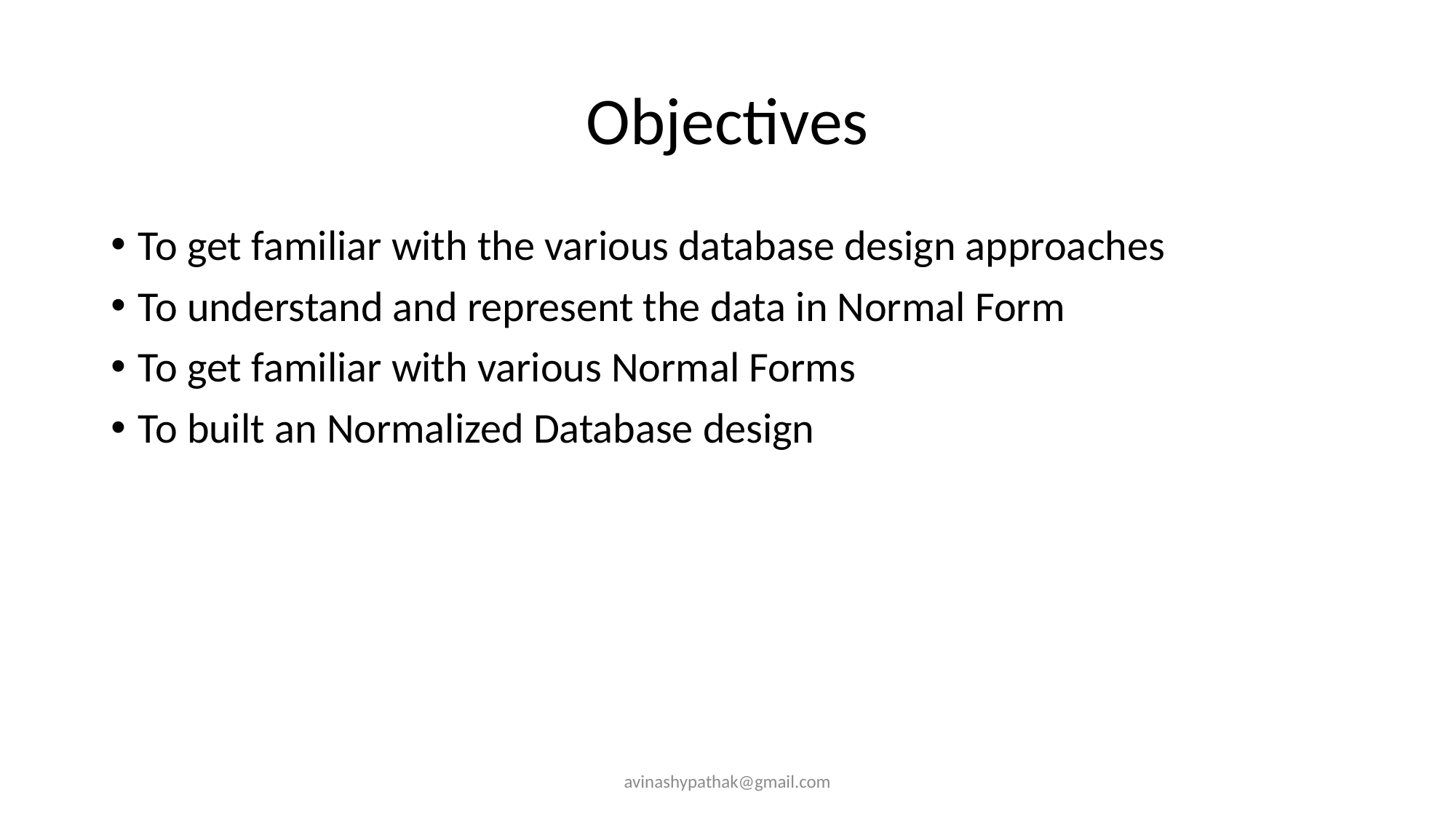

# Objectives
To get familiar with the various database design approaches
To understand and represent the data in Normal Form
To get familiar with various Normal Forms
To built an Normalized Database design
avinashypathak@gmail.com
2